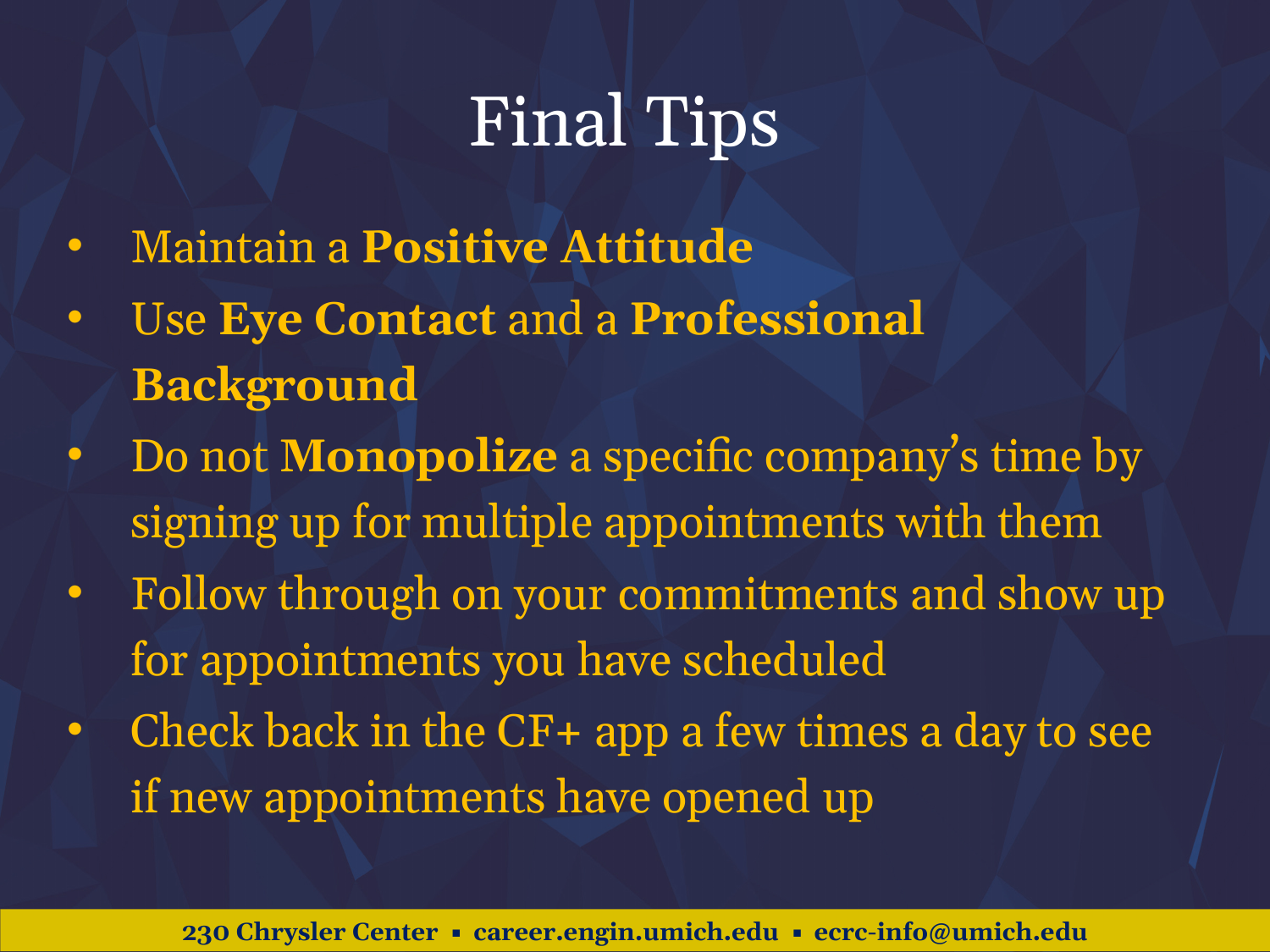

# Final Tips

Maintain a Positive Attitude
Use Eye Contact and a Professional Background
Do not Monopolize a specific company’s time by signing up for multiple appointments with them
Follow through on your commitments and show up for appointments you have scheduled
Check back in the CF+ app a few times a day to see if new appointments have opened up

230 Chrysler Center  ▪  career.engin.umich.edu  ▪  ecrc-info@umich.edu